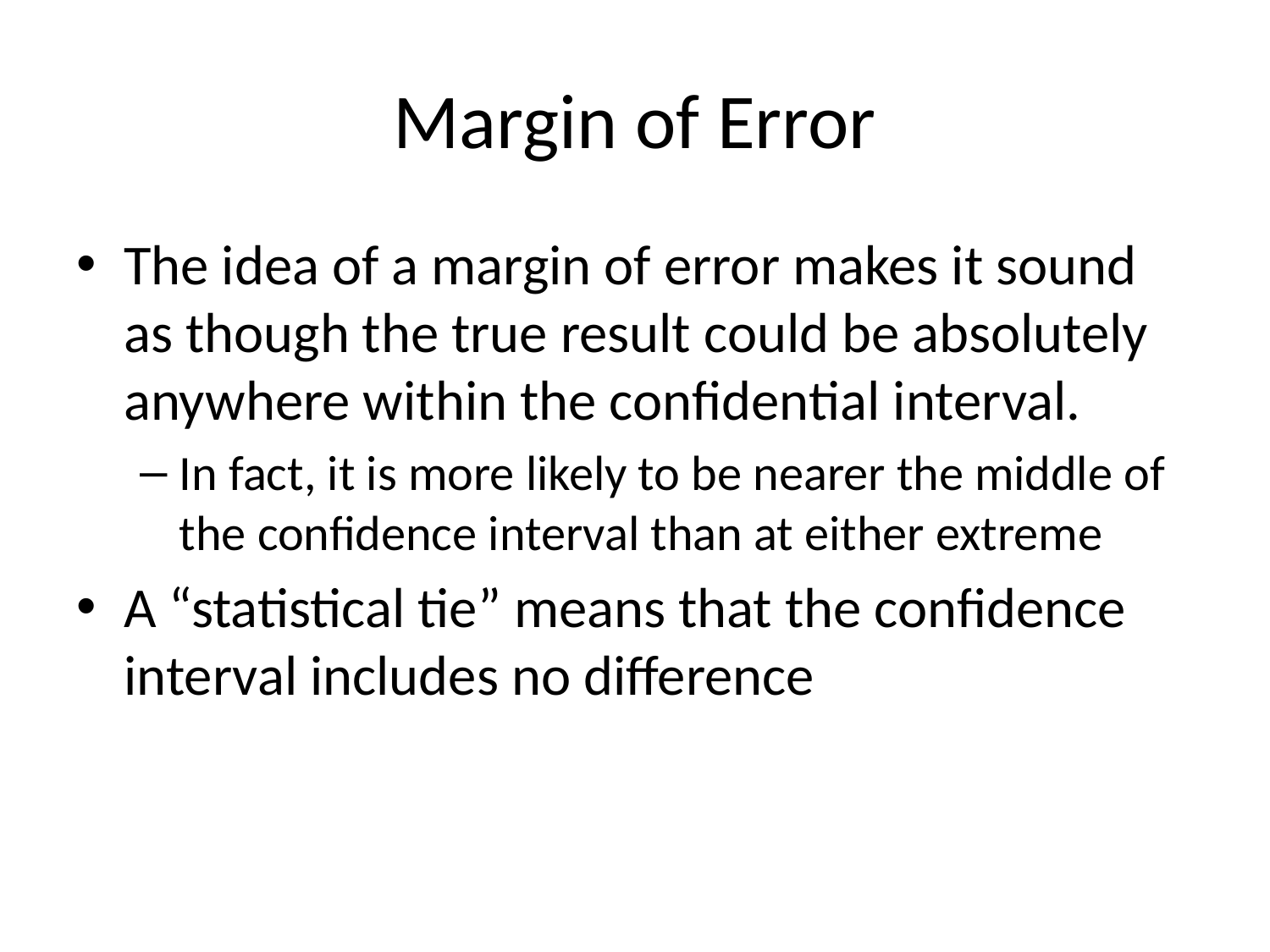

# Margin of Error
The idea of a margin of error makes it sound as though the true result could be absolutely anywhere within the confidential interval.
In fact, it is more likely to be nearer the middle of the confidence interval than at either extreme
A “statistical tie” means that the confidence interval includes no difference